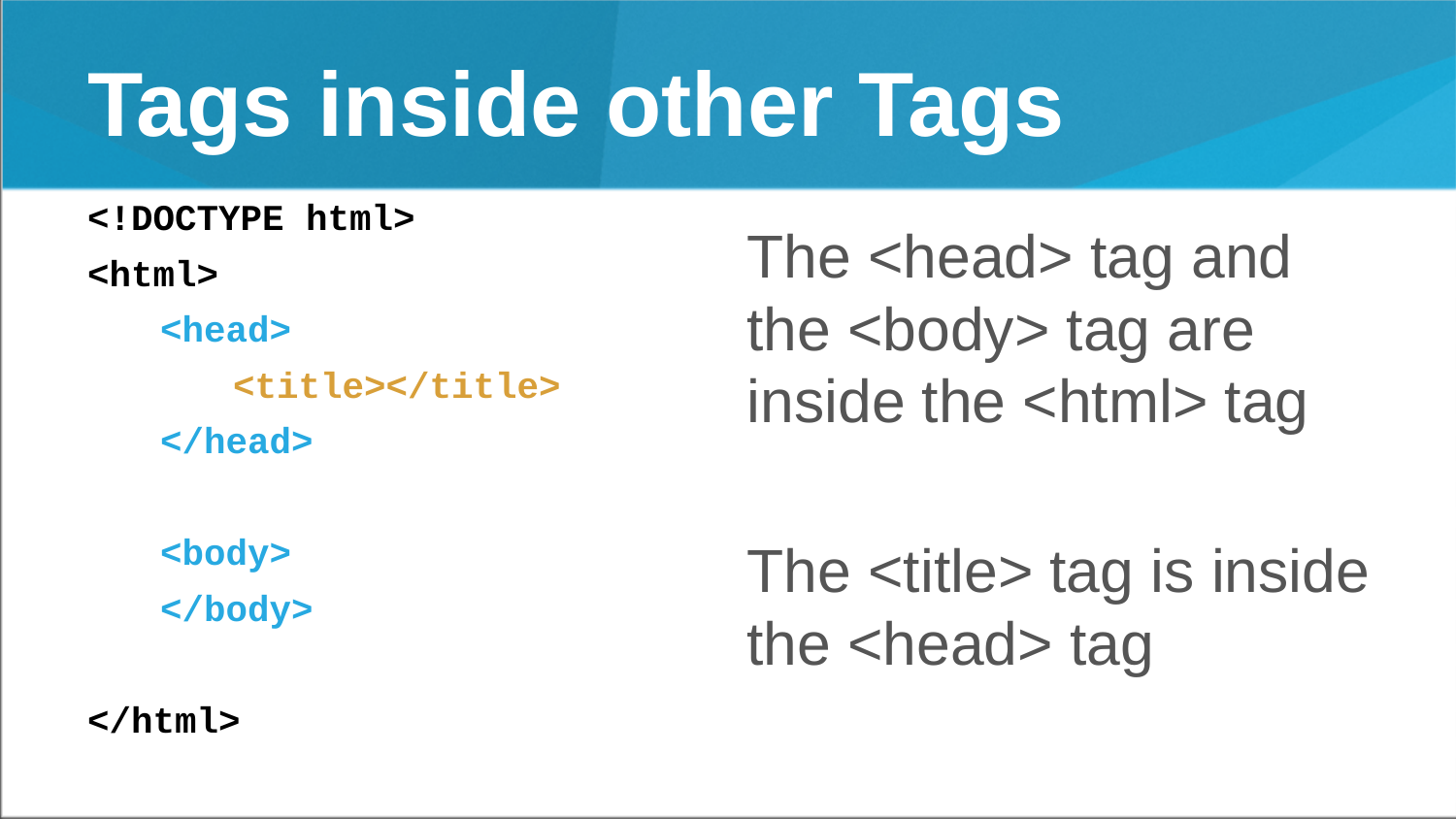

# Tags inside other Tags
<!DOCTYPE html>
<html>
<head>
<title></title>
</head>

<body>
</body>

</html>
The <head> tag and the <body> tag are inside the <html> tag

The <title> tag is inside the <head> tag